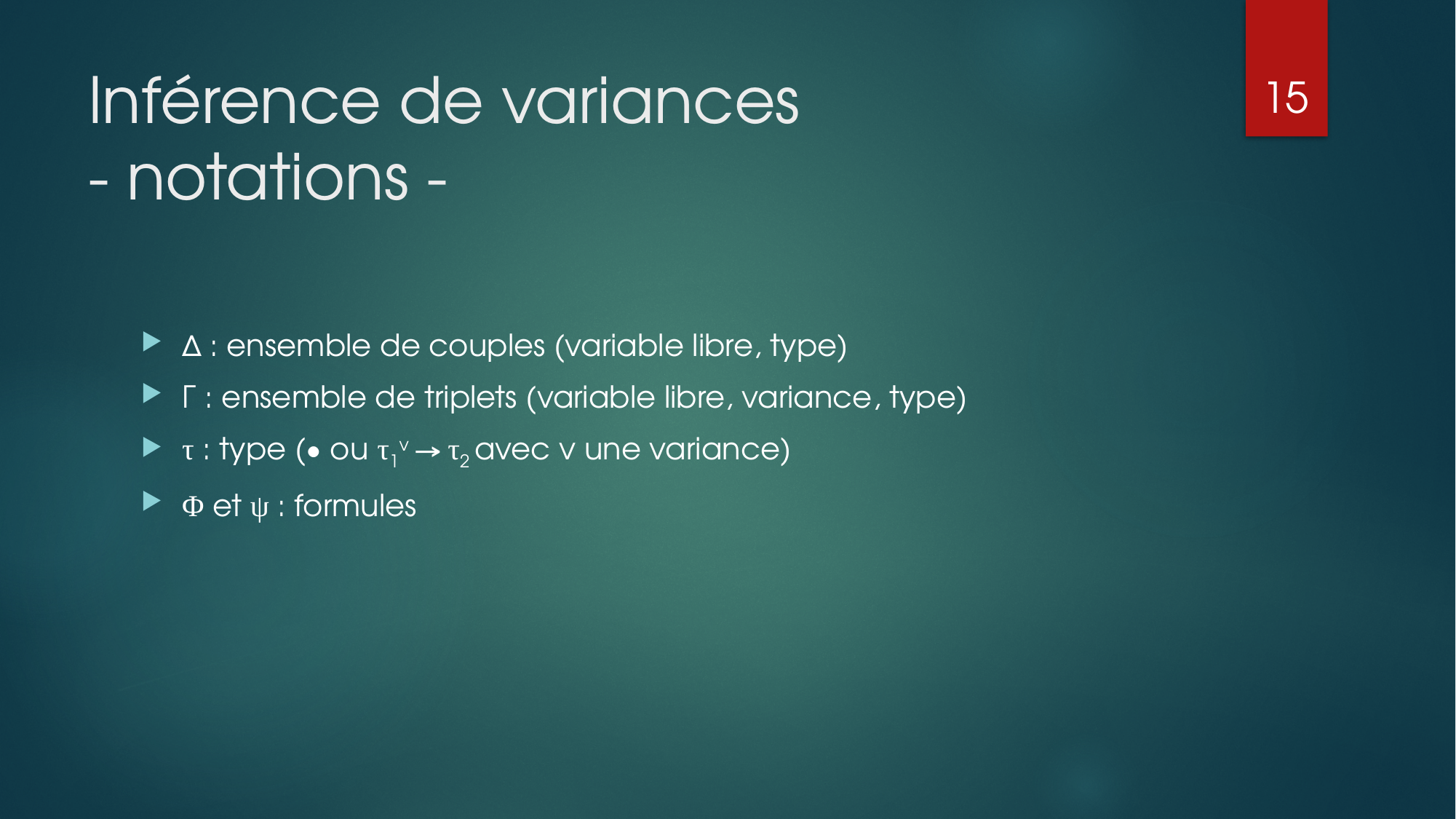

15
# Inférence de variances - notations -
Δ : ensemble de couples (variable libre, type)
Γ : ensemble de triplets (variable libre, variance, type)
τ : type (• ou τ1v → τ2 avec v une variance)
Φ et ψ : formules